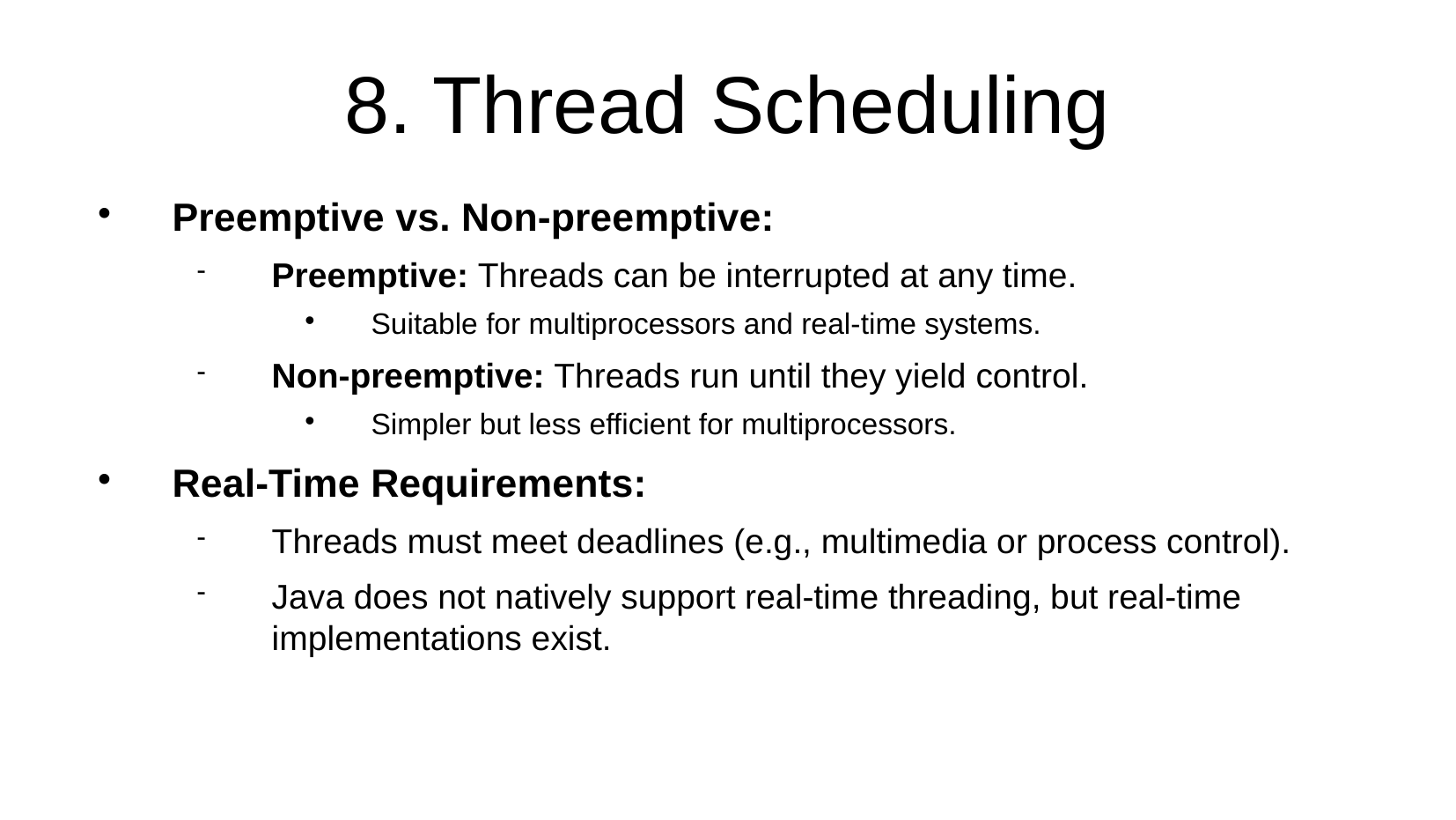

8. Thread Scheduling
Preemptive vs. Non-preemptive:
Preemptive: Threads can be interrupted at any time.
Suitable for multiprocessors and real-time systems.
Non-preemptive: Threads run until they yield control.
Simpler but less efficient for multiprocessors.
Real-Time Requirements:
Threads must meet deadlines (e.g., multimedia or process control).
Java does not natively support real-time threading, but real-time implementations exist.